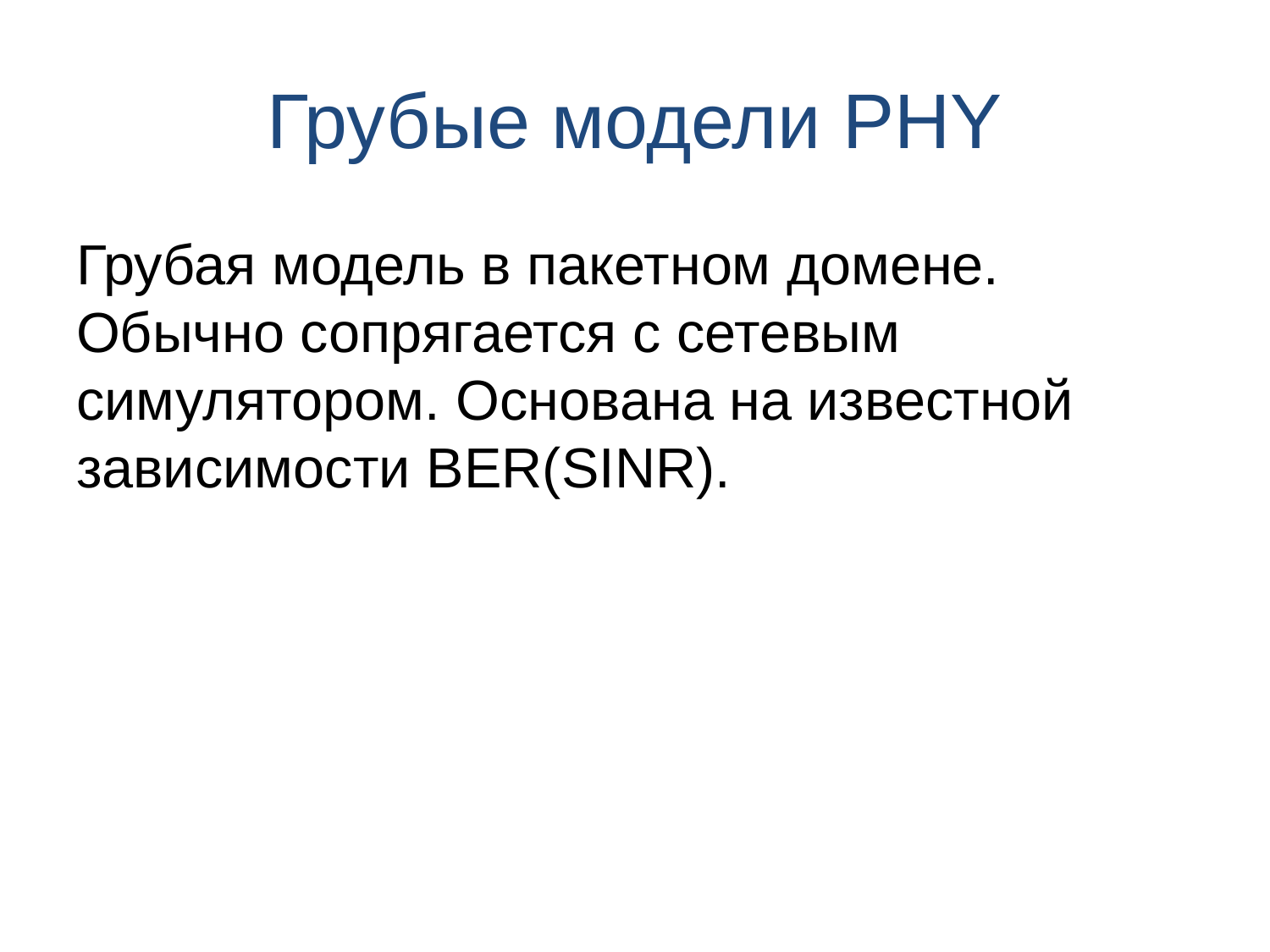

# Грубые модели PHY
Грубая модель в пакетном домене. Обычно сопрягается с сетевым симулятором. Основана на известной зависимости BER(SINR).